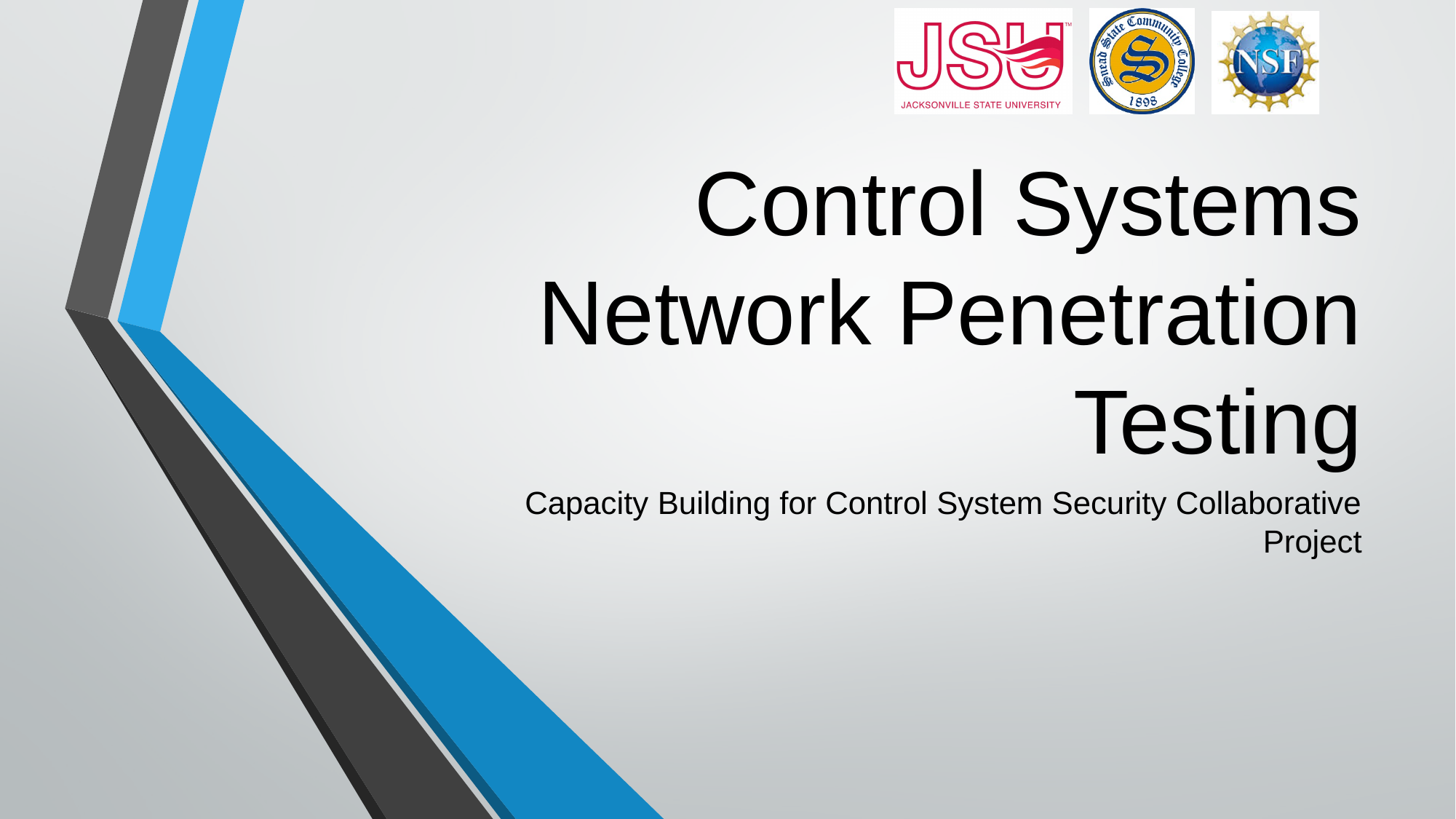

# Control Systems Network Penetration Testing
Capacity Building for Control System Security Collaborative Project